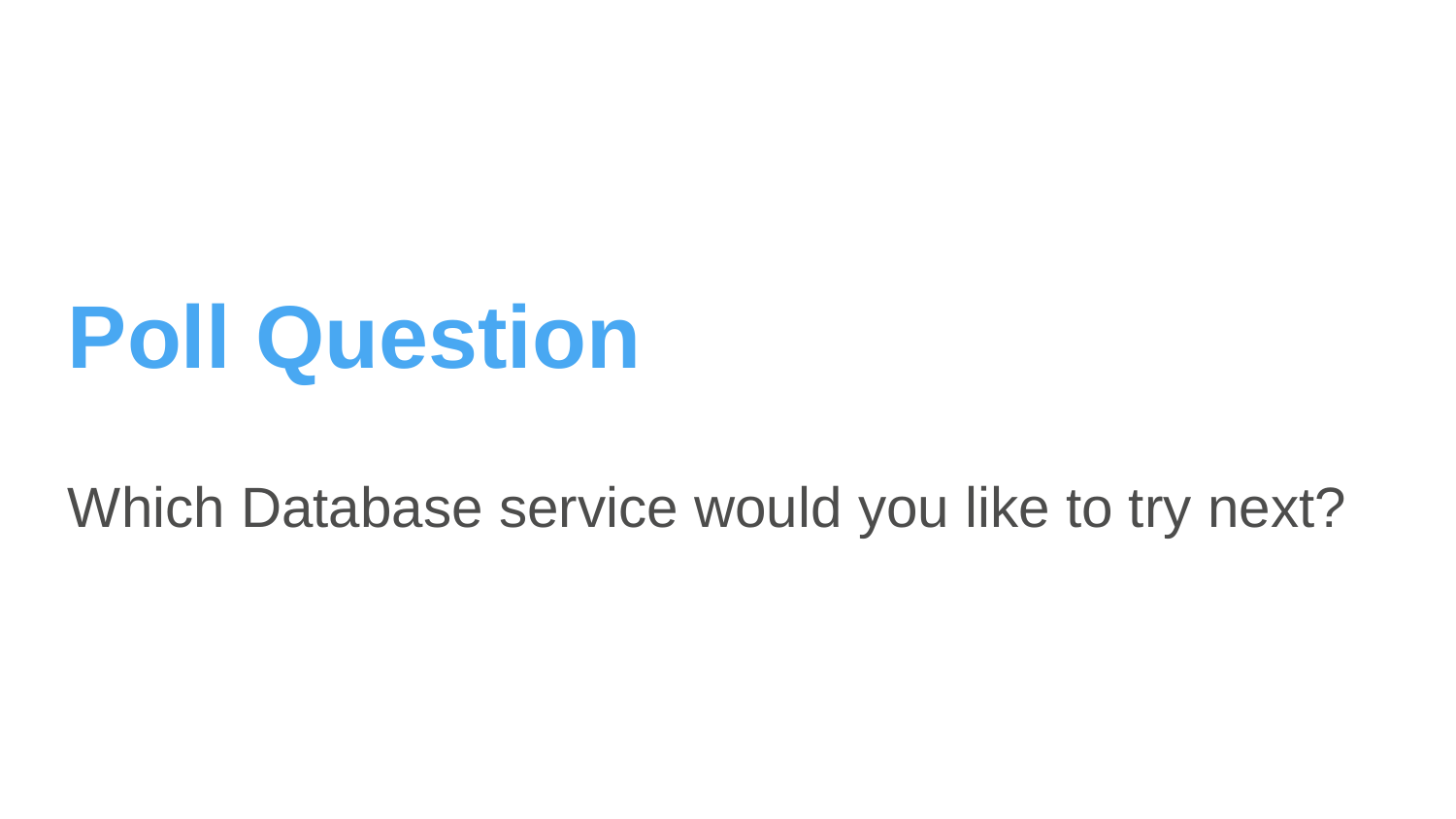

Poll Question
Which Database service would you like to try next?